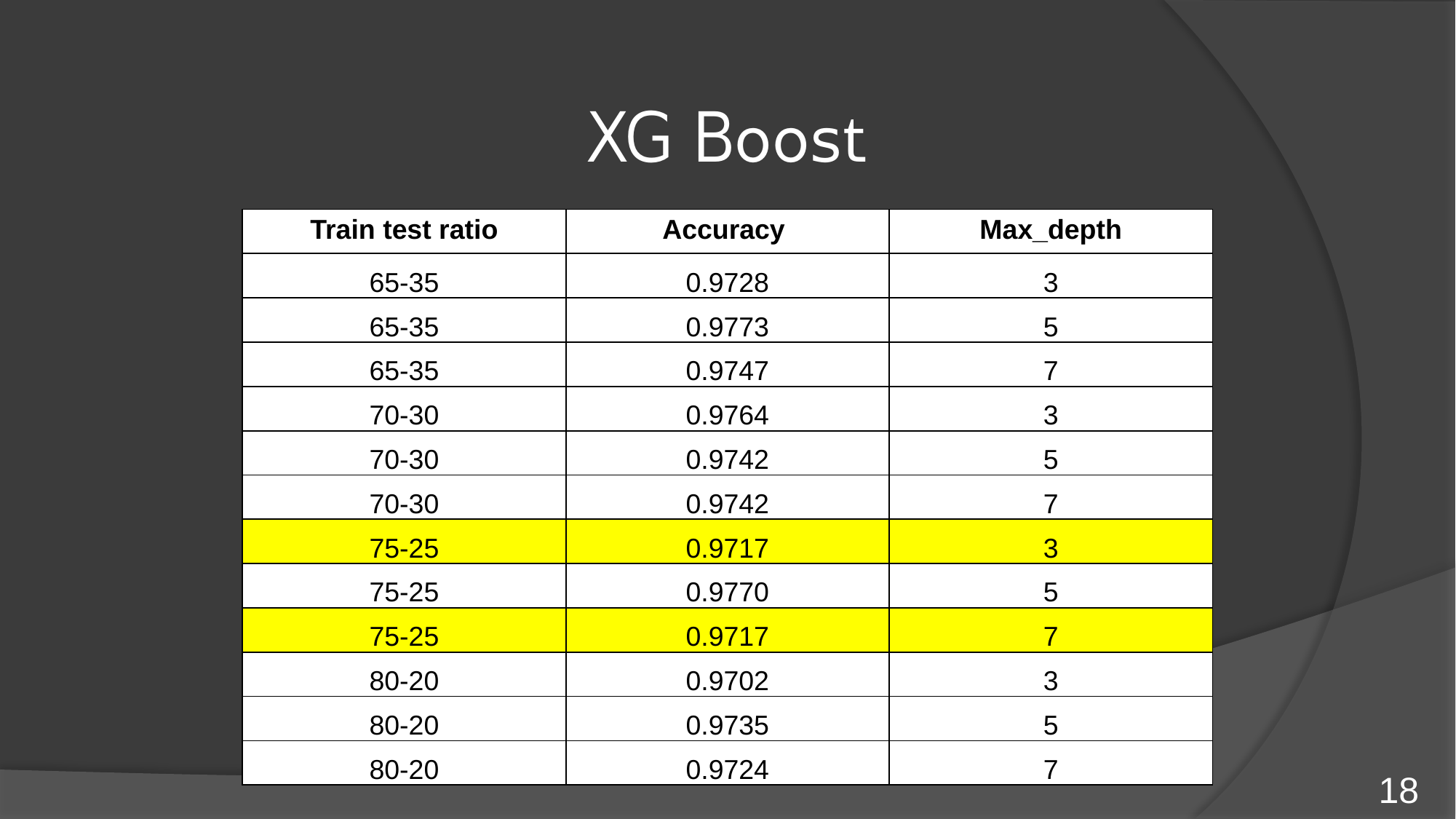

XG Boost
| Train test ratio | Accuracy | Max\_depth |
| --- | --- | --- |
| 65-35 | 0.9728 | 3 |
| 65-35 | 0.9773 | 5 |
| 65-35 | 0.9747 | 7 |
| 70-30 | 0.9764 | 3 |
| 70-30 | 0.9742 | 5 |
| 70-30 | 0.9742 | 7 |
| 75-25 | 0.9717 | 3 |
| 75-25 | 0.9770 | 5 |
| 75-25 | 0.9717 | 7 |
| 80-20 | 0.9702 | 3 |
| 80-20 | 0.9735 | 5 |
| 80-20 | 0.9724 | 7 |
18